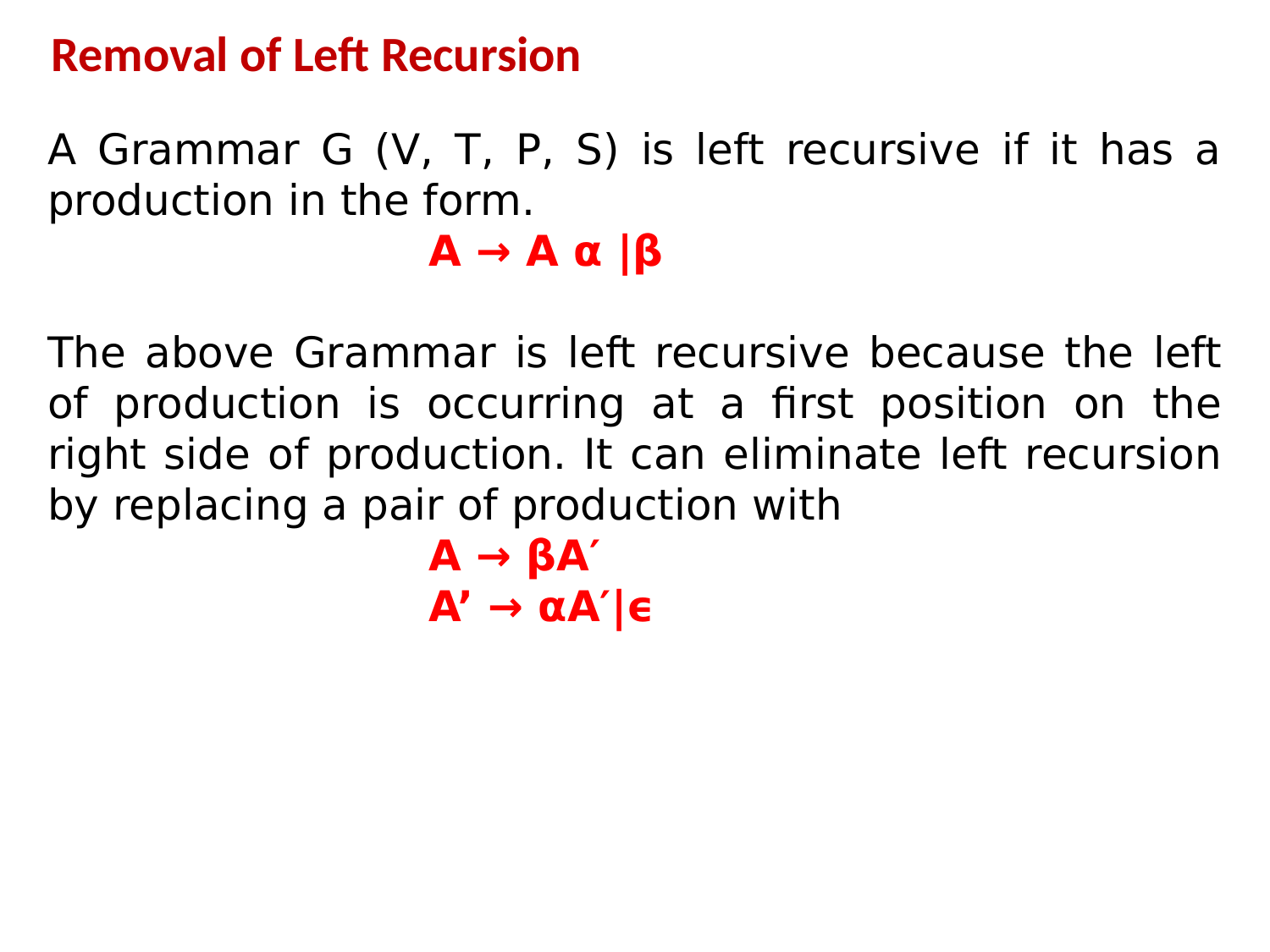

Removal of Left Recursion
A Grammar G (V, T, P, S) is left recursive if it has a production in the form.
			A → A α |β

The above Grammar is left recursive because the left of production is occurring at a first position on the right side of production. It can eliminate left recursion by replacing a pair of production with
A → βA′
A’ → αA′|ϵ